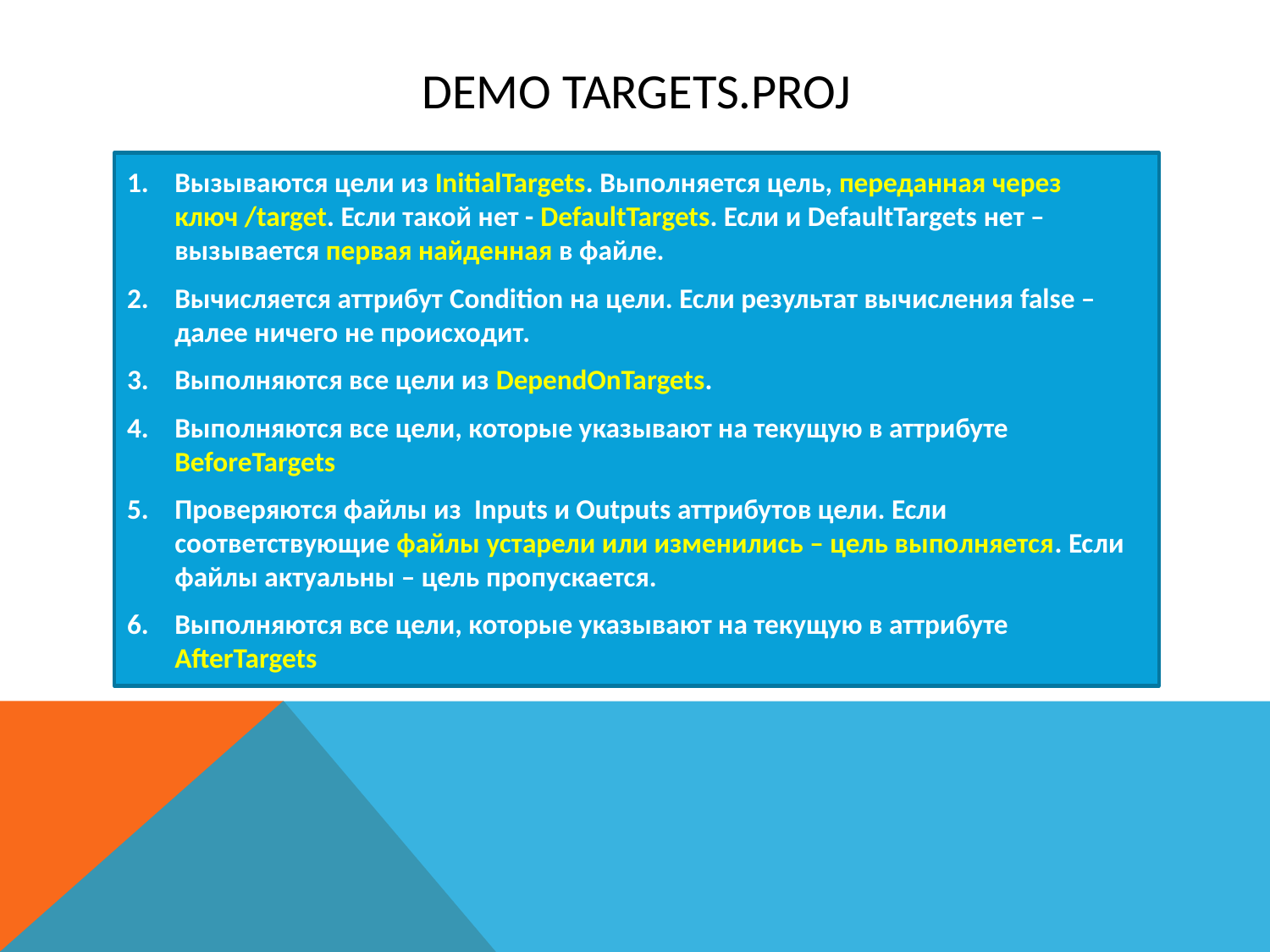

# DEMO Targets.proj
Вызываются цели из InitialTargets. Выполняется цель, переданная через ключ /target. Если такой нет - DefaultTargets. Если и DefaultTargets нет – вызывается первая найденная в файле.
Вычисляется аттрибут Condition на цели. Если результат вычисления false – далее ничего не происходит.
Выполняются все цели из DependOnTargets.
Выполняются все цели, которые указывают на текущую в аттрибуте BeforeTargets
Проверяются файлы из  Inputs и Outputs аттрибутов цели. Если соответствующие файлы устарели или изменились – цель выполняется. Если файлы актуальны – цель пропускается.
Выполняются все цели, которые указывают на текущую в аттрибуте AfterTargets